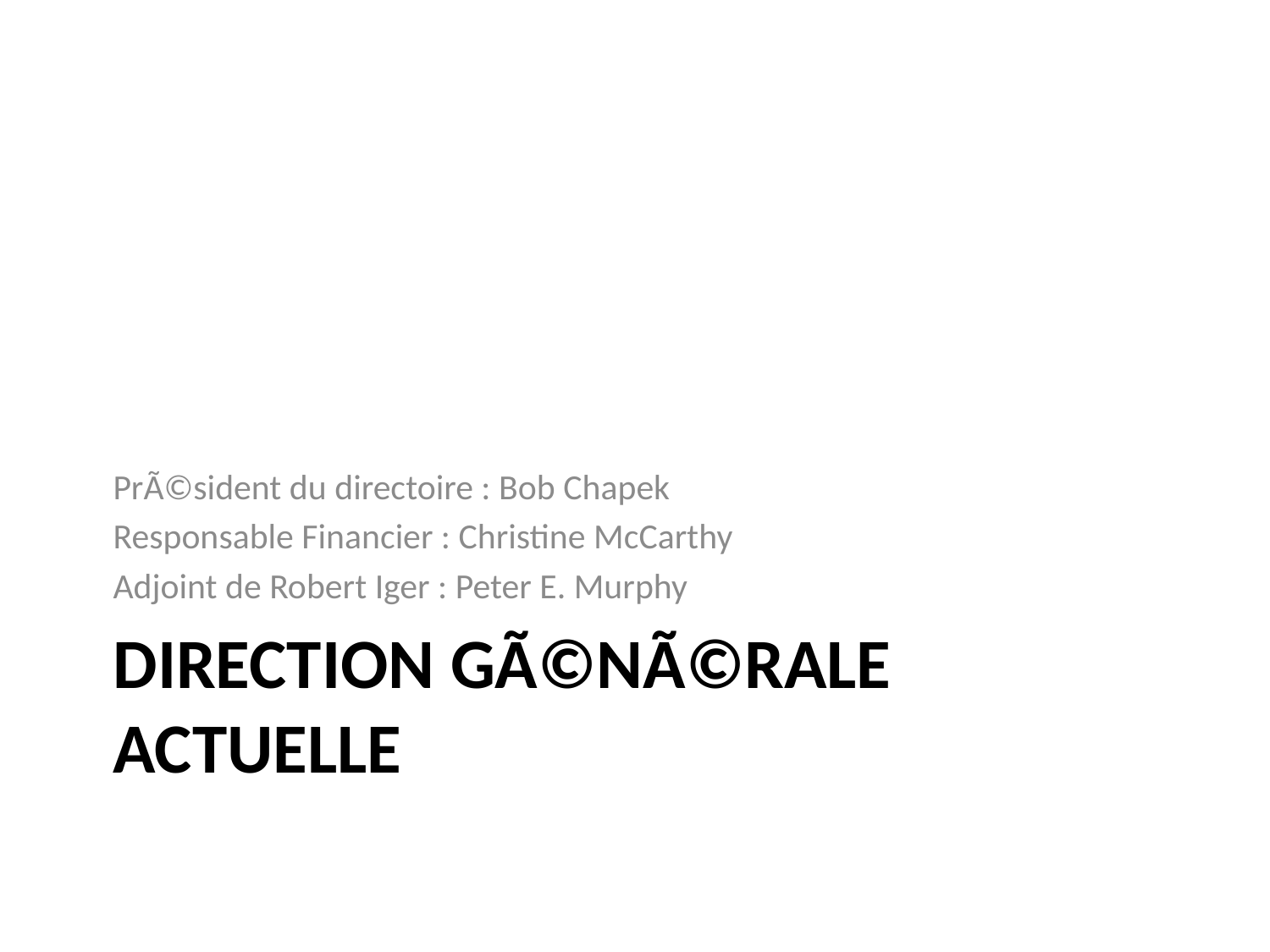

PrÃ©sident du directoire : Bob Chapek
Responsable Financier : Christine McCarthy
Adjoint de Robert Iger : Peter E. Murphy
# Direction gÃ©nÃ©rale actuelle